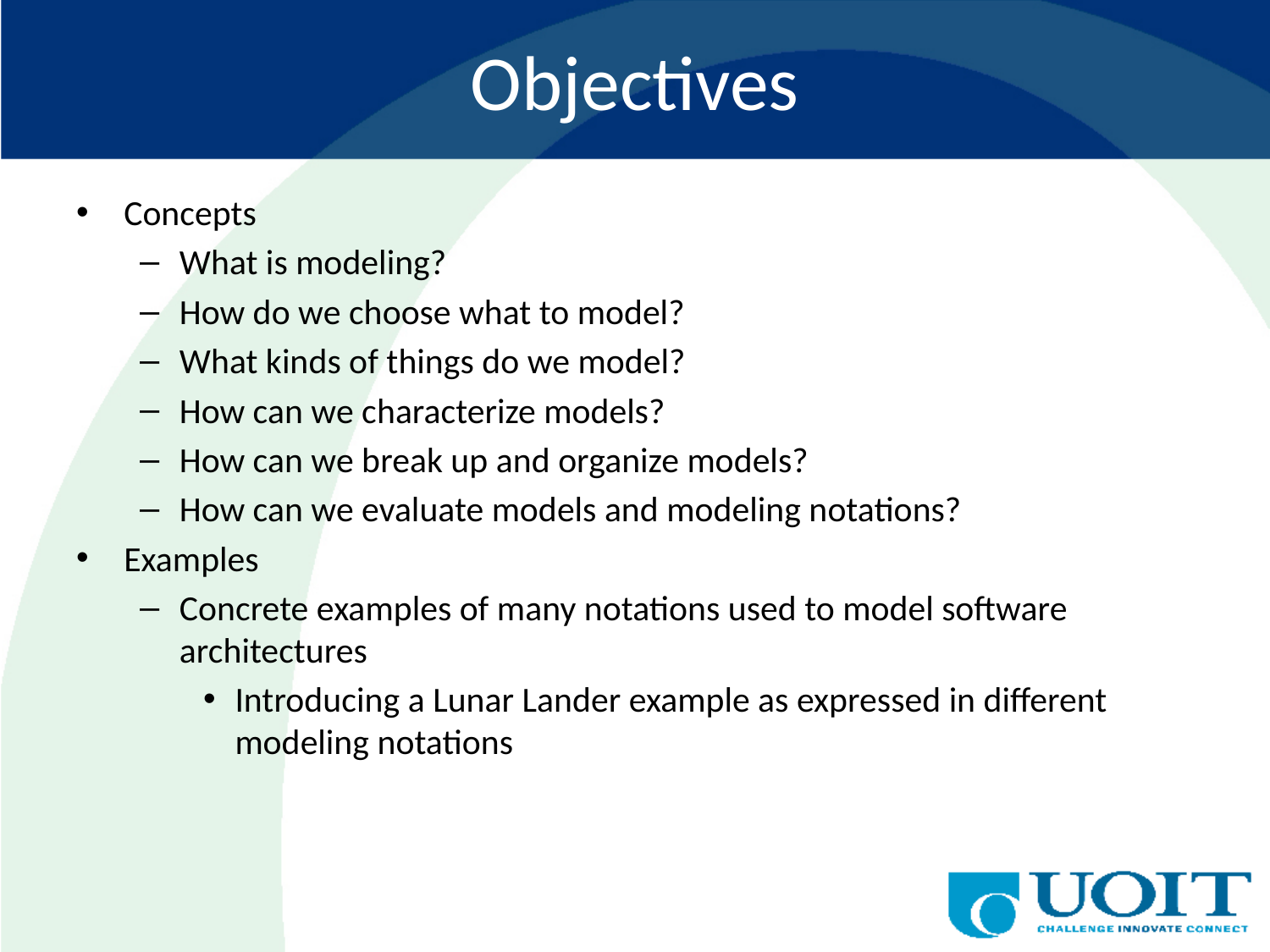

# Objectives
Concepts
What is modeling?
How do we choose what to model?
What kinds of things do we model?
How can we characterize models?
How can we break up and organize models?
How can we evaluate models and modeling notations?
Examples
Concrete examples of many notations used to model software architectures
Introducing a Lunar Lander example as expressed in different modeling notations